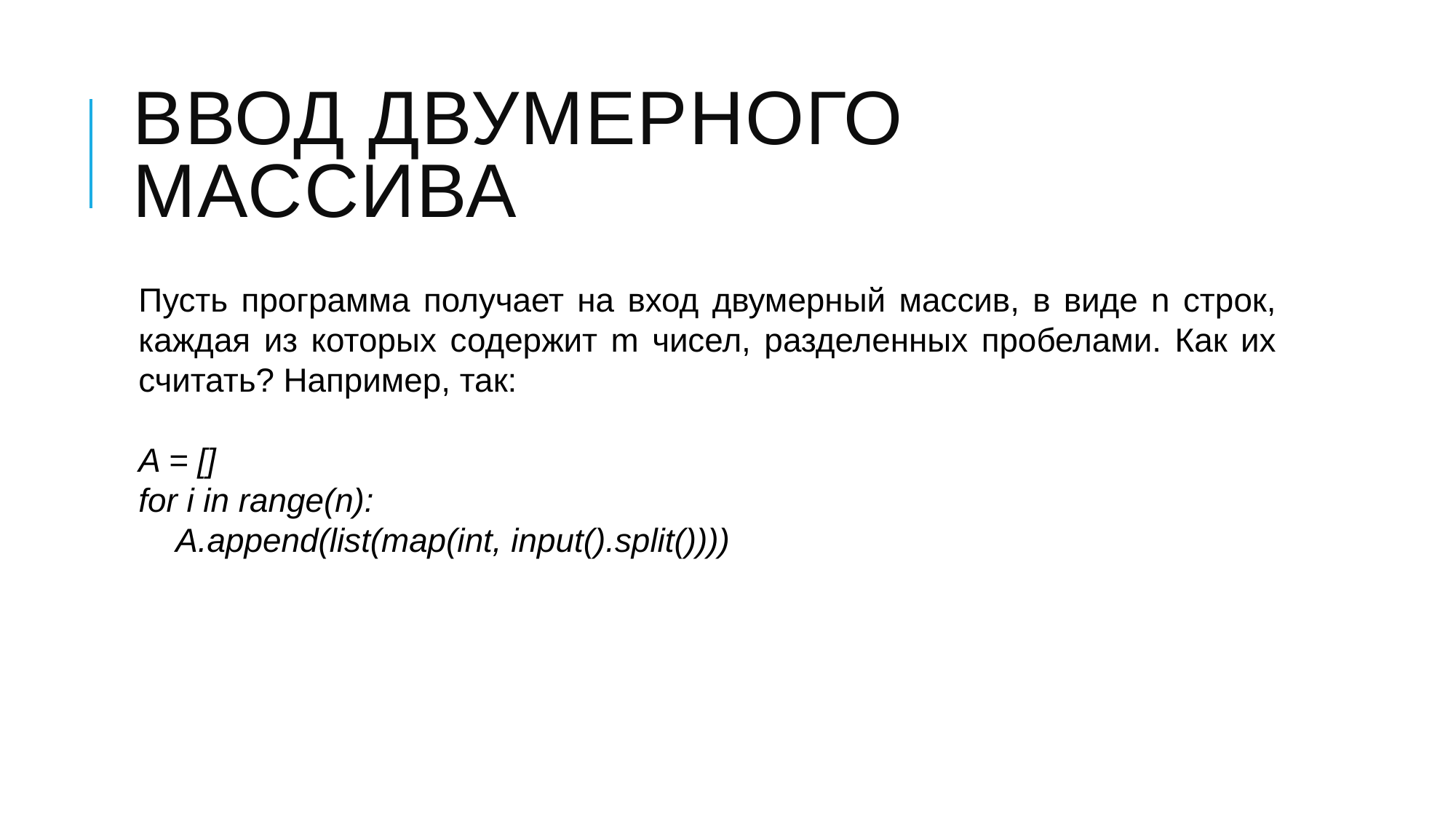

# ВВОД ДВУМЕРНОГО МАССИВА
Пусть программа получает на вход двумерный массив, в виде n строк, каждая из которых содержит m чисел, разделенных пробелами. Как их считать? Например, так:

A = []
for i in range(n):
    A.append(list(map(int, input().split())))